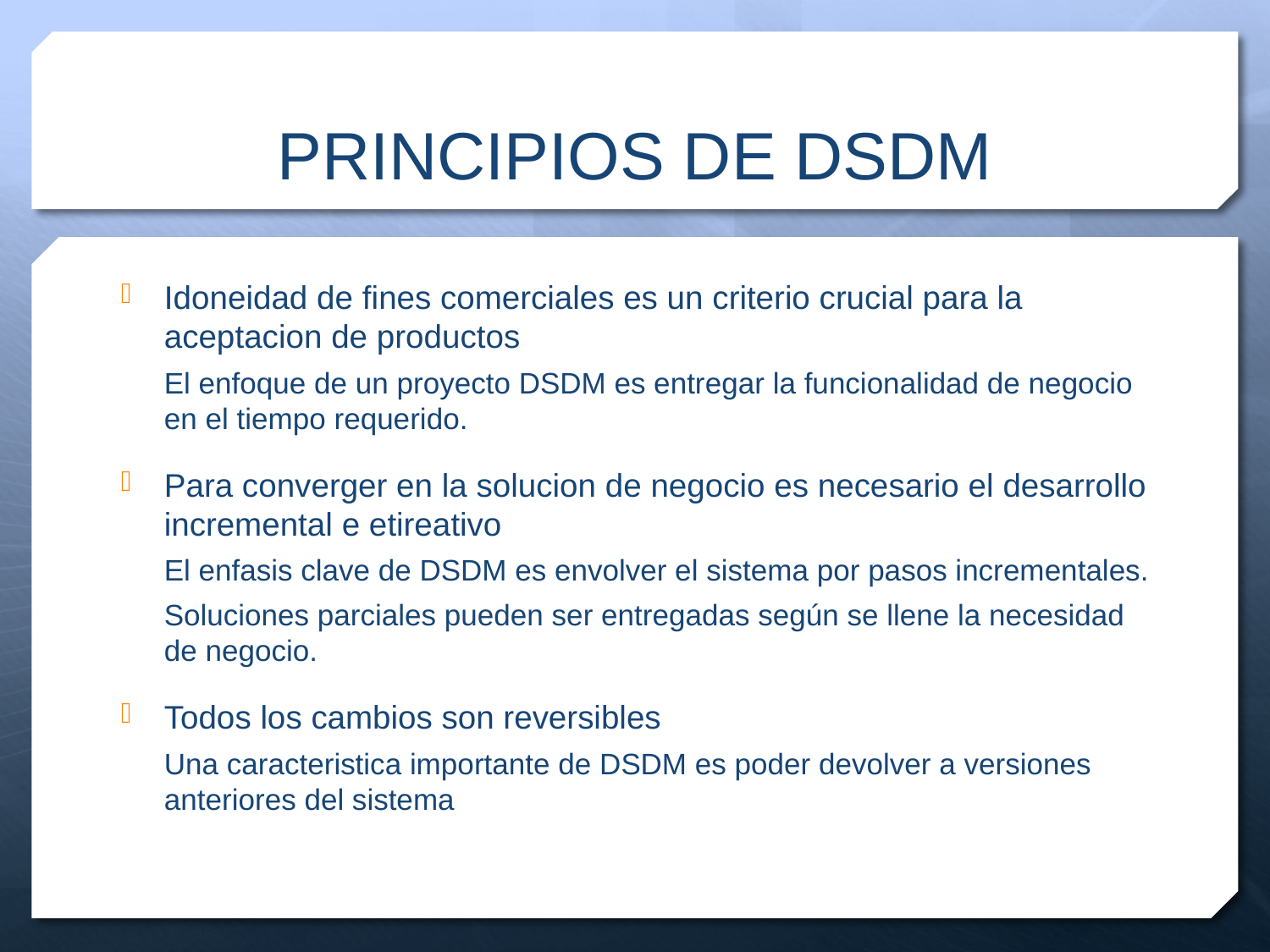

# PRINCIPIOS DE DSDM
Idoneidad de fines comerciales es un criterio crucial para la aceptacion de productos
El enfoque de un proyecto DSDM es entregar la funcionalidad de negocio en el tiempo requerido.
Para converger en la solucion de negocio es necesario el desarrollo incremental e etireativo
El enfasis clave de DSDM es envolver el sistema por pasos incrementales.
Soluciones parciales pueden ser entregadas según se llene la necesidad de negocio.
Todos los cambios son reversibles
Una caracteristica importante de DSDM es poder devolver a versiones anteriores del sistema